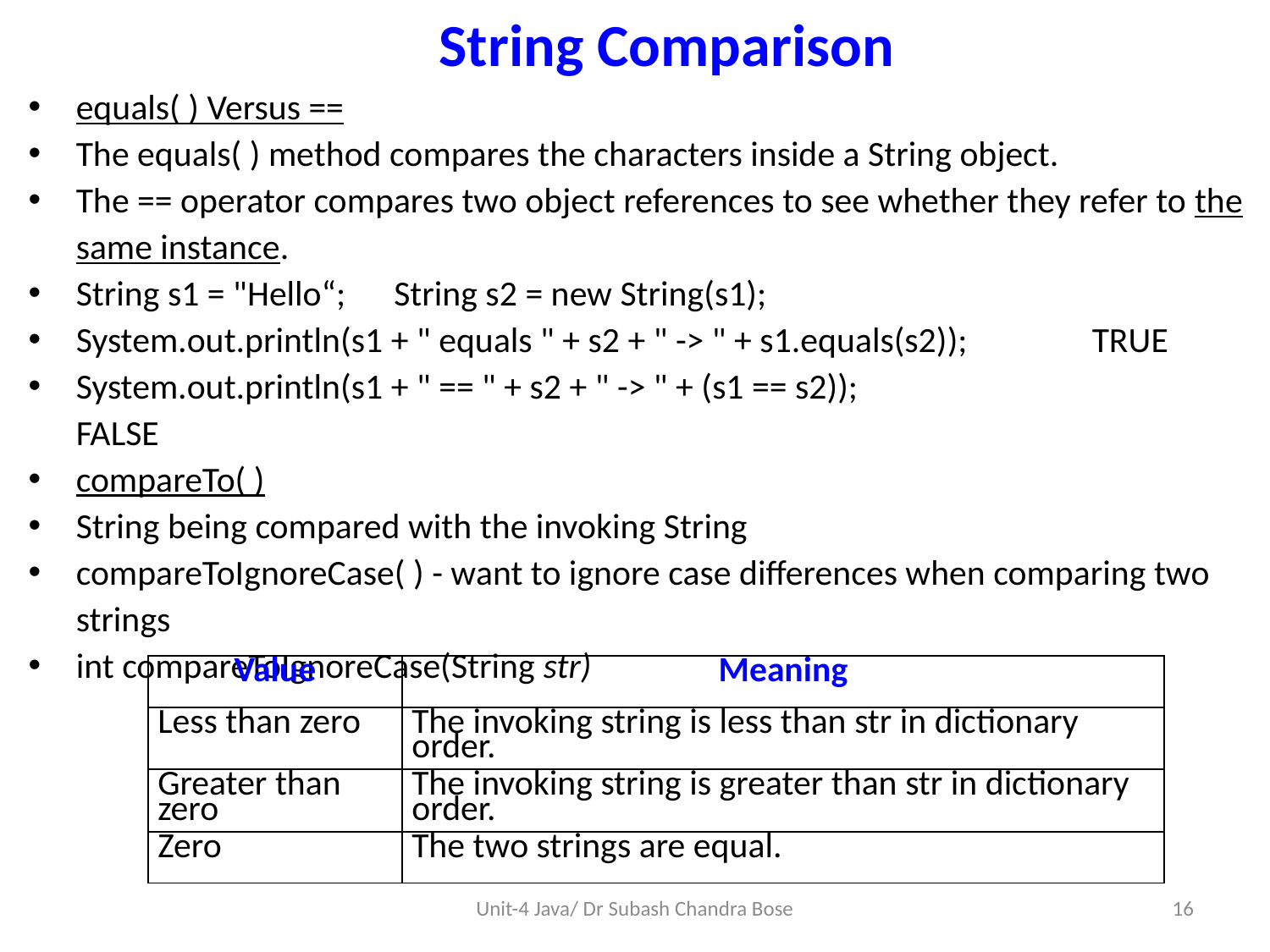

# String Comparison
equals( ) Versus ==
The equals( ) method compares the characters inside a String object.
The == operator compares two object references to see whether they refer to the same instance.
String s1 = "Hello“;      String s2 = new String(s1);
System.out.println(s1 + " equals " + s2 + " -> " + s1.equals(s2));           	TRUE
System.out.println(s1 + " == " + s2 + " -> " + (s1 == s2));			FALSE
compareTo( )
String being compared with the invoking String
compareToIgnoreCase( ) - want to ignore case differences when comparing two strings
int compareToIgnoreCase(String str)
| Value | Meaning |
| --- | --- |
| Less than zero | The invoking string is less than str in dictionary order. |
| Greater than zero | The invoking string is greater than str in dictionary order. |
| Zero | The two strings are equal. |
Unit-4 Java/ Dr Subash Chandra Bose
16